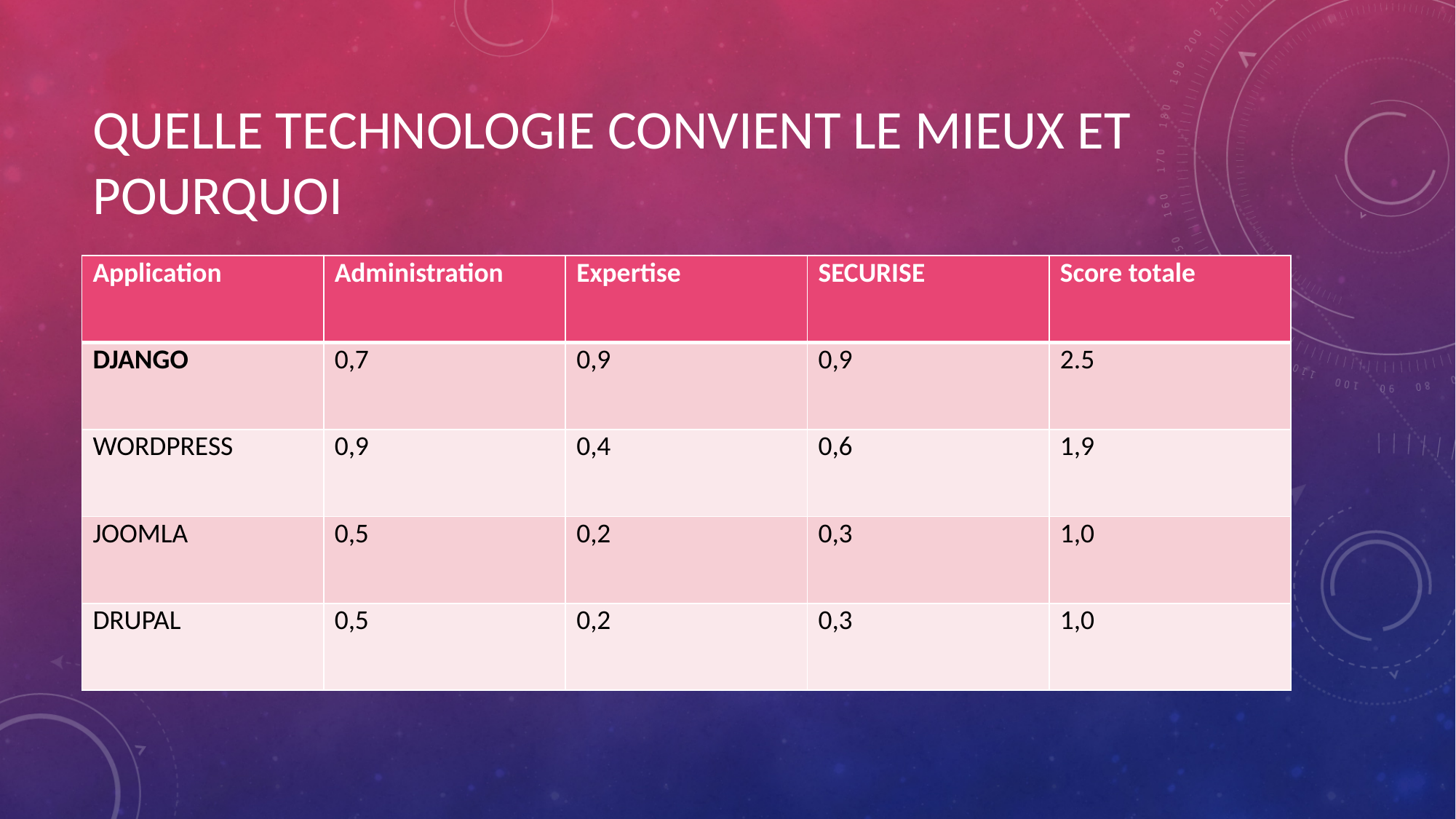

# Quelle technologie convient le mieux et pourquoi
| Application | Administration | Expertise | SECURISE | Score totale |
| --- | --- | --- | --- | --- |
| DJANGO | 0,7 | 0,9 | 0,9 | 2.5 |
| WORDPRESS | 0,9 | 0,4 | 0,6 | 1,9 |
| JOOMLA | 0,5 | 0,2 | 0,3 | 1,0 |
| DRUPAL | 0,5 | 0,2 | 0,3 | 1,0 |